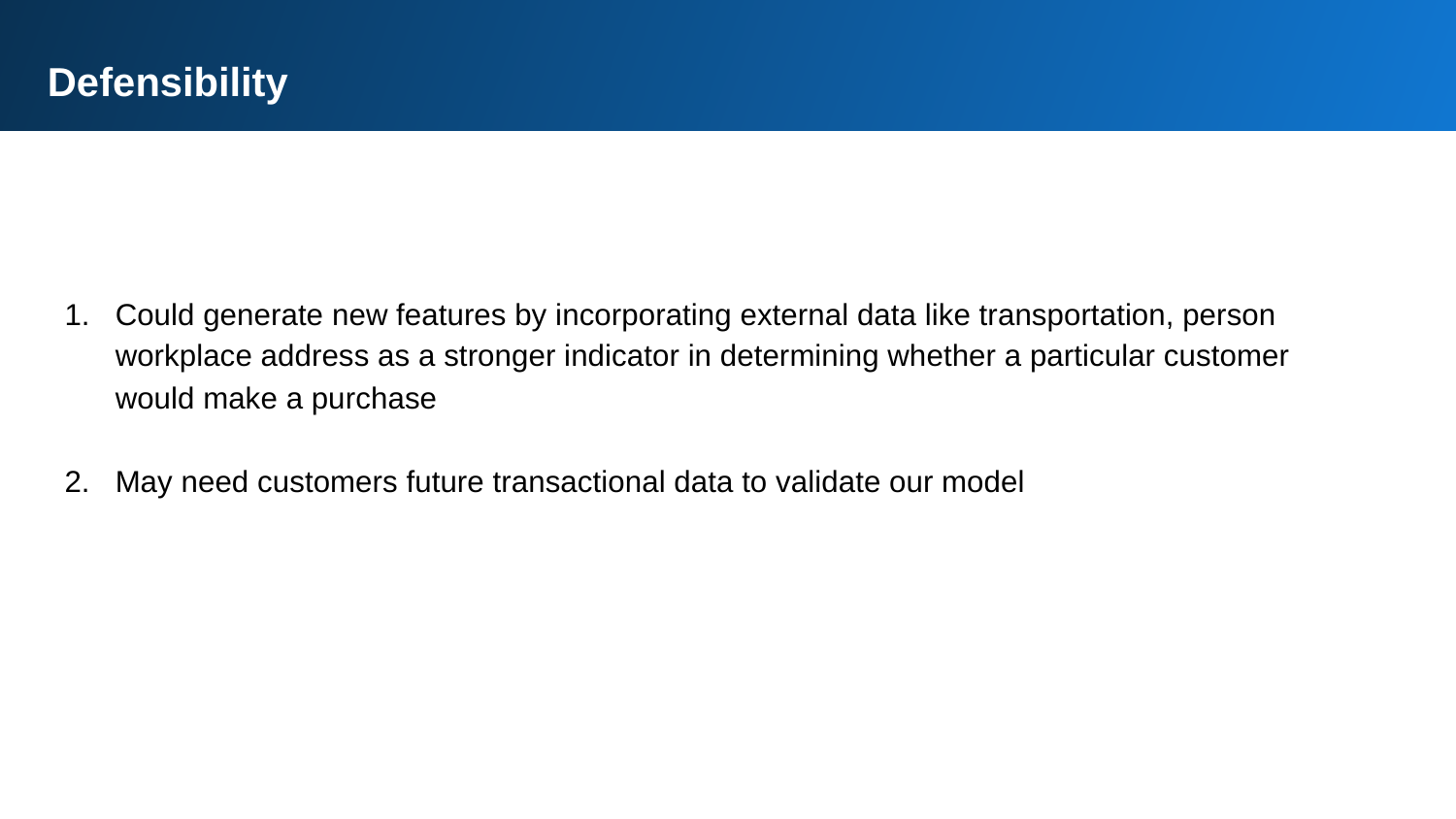

Defensibility
Could generate new features by incorporating external data like transportation, person workplace address as a stronger indicator in determining whether a particular customer would make a purchase

May need customers future transactional data to validate our model